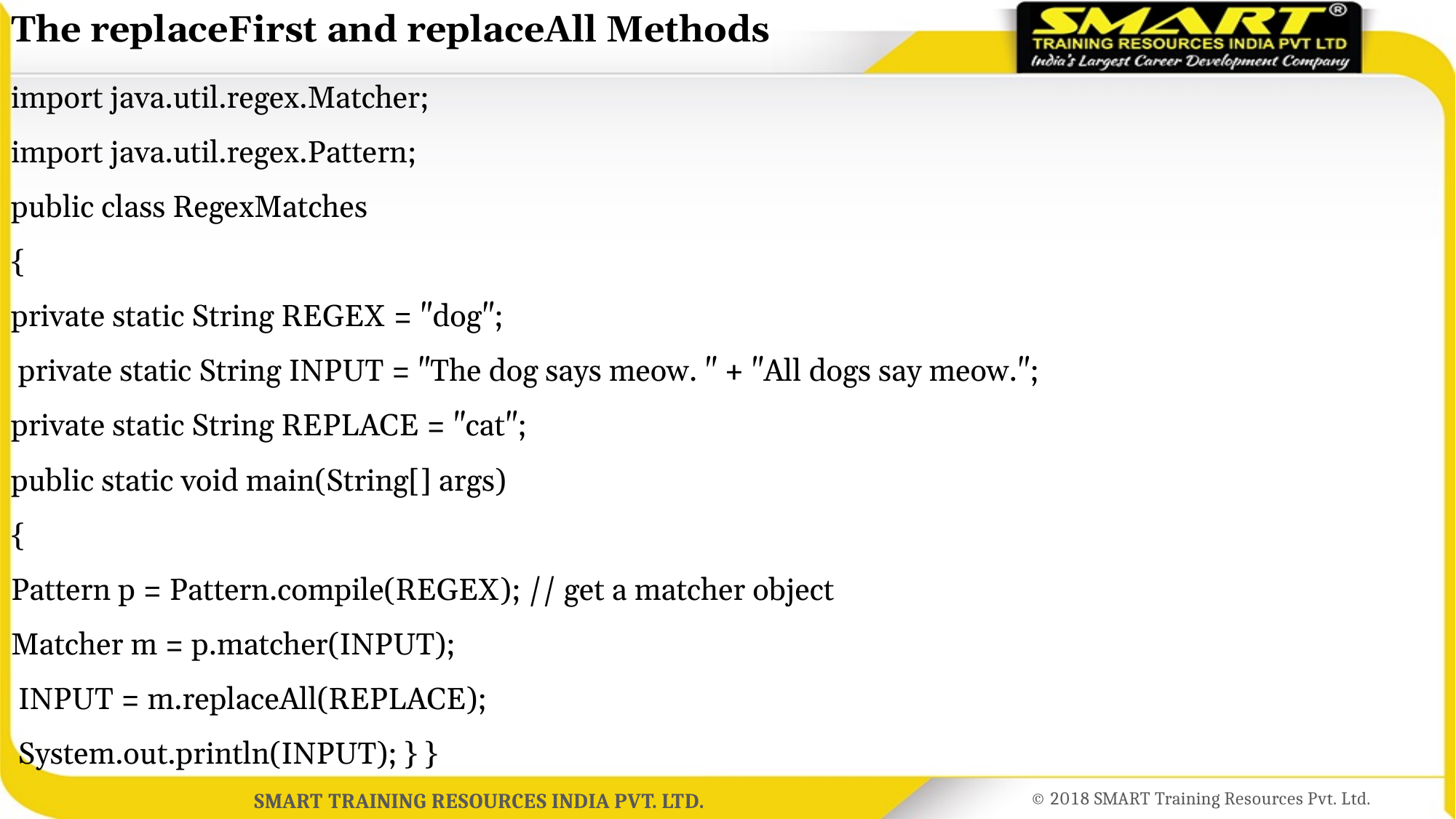

# The replaceFirst and replaceAll Methods
import java.util.regex.Matcher;
import java.util.regex.Pattern;
public class RegexMatches
{
private static String REGEX = "dog";
 private static String INPUT = "The dog says meow. " + "All dogs say meow.";
private static String REPLACE = "cat";
public static void main(String[] args)
{
Pattern p = Pattern.compile(REGEX); // get a matcher object
Matcher m = p.matcher(INPUT);
 INPUT = m.replaceAll(REPLACE);
 System.out.println(INPUT); } }